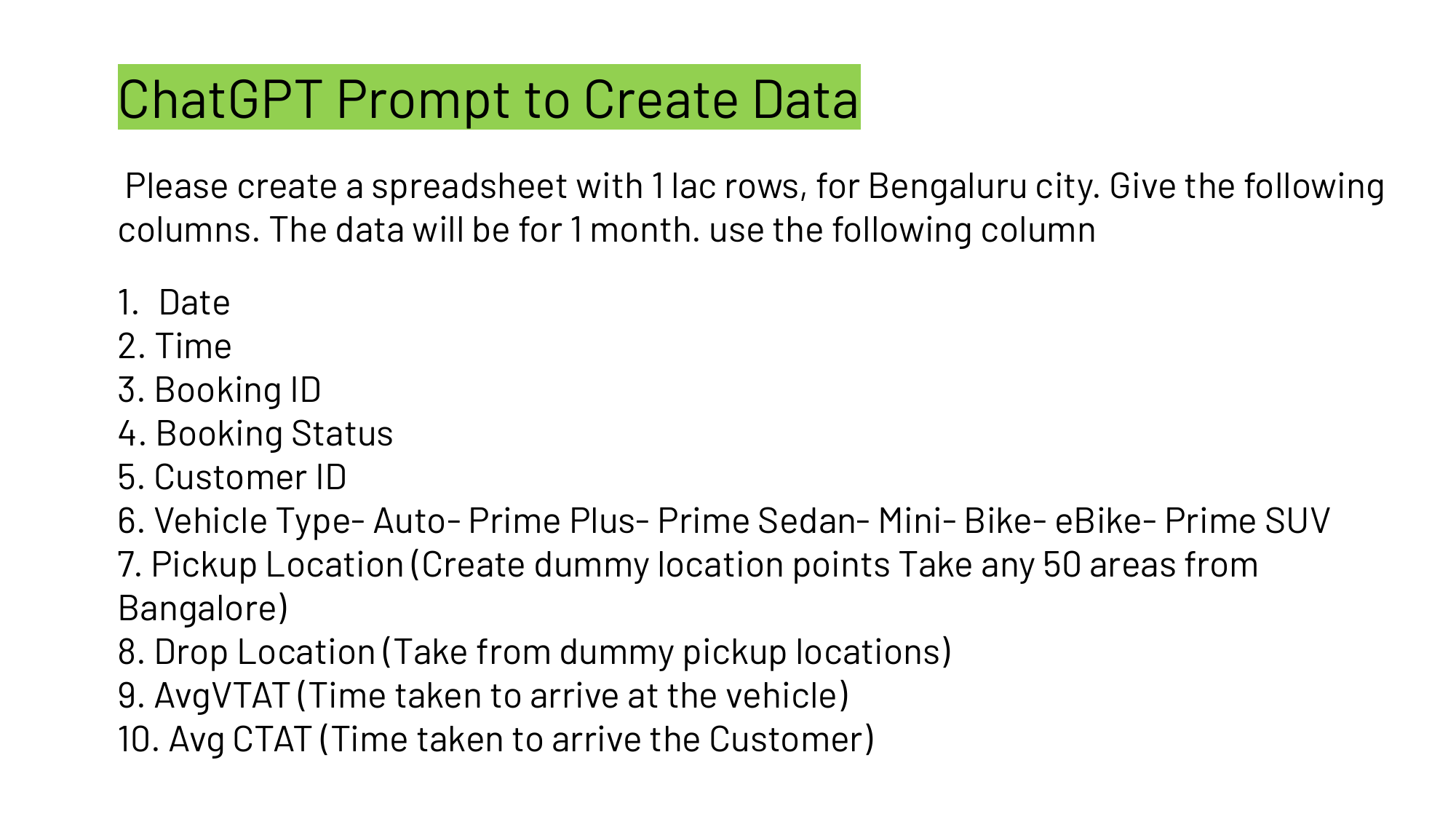

ChatGPT Prompt to Create Data

 Please create a spreadsheet with 1 lac rows, for Bengaluru city. Give the following columns. The data will be for 1 month. use the following column

Date
2. Time
3. Booking ID
4. Booking Status
5. Customer ID
6. Vehicle Type- Auto- Prime Plus- Prime Sedan- Mini- Bike- eBike- Prime SUV
7. Pickup Location (Create dummy location points Take any 50 areas from Bangalore)
8. Drop Location (Take from dummy pickup locations)
9. AvgVTAT (Time taken to arrive at the vehicle)
10. Avg CTAT (Time taken to arrive the Customer)